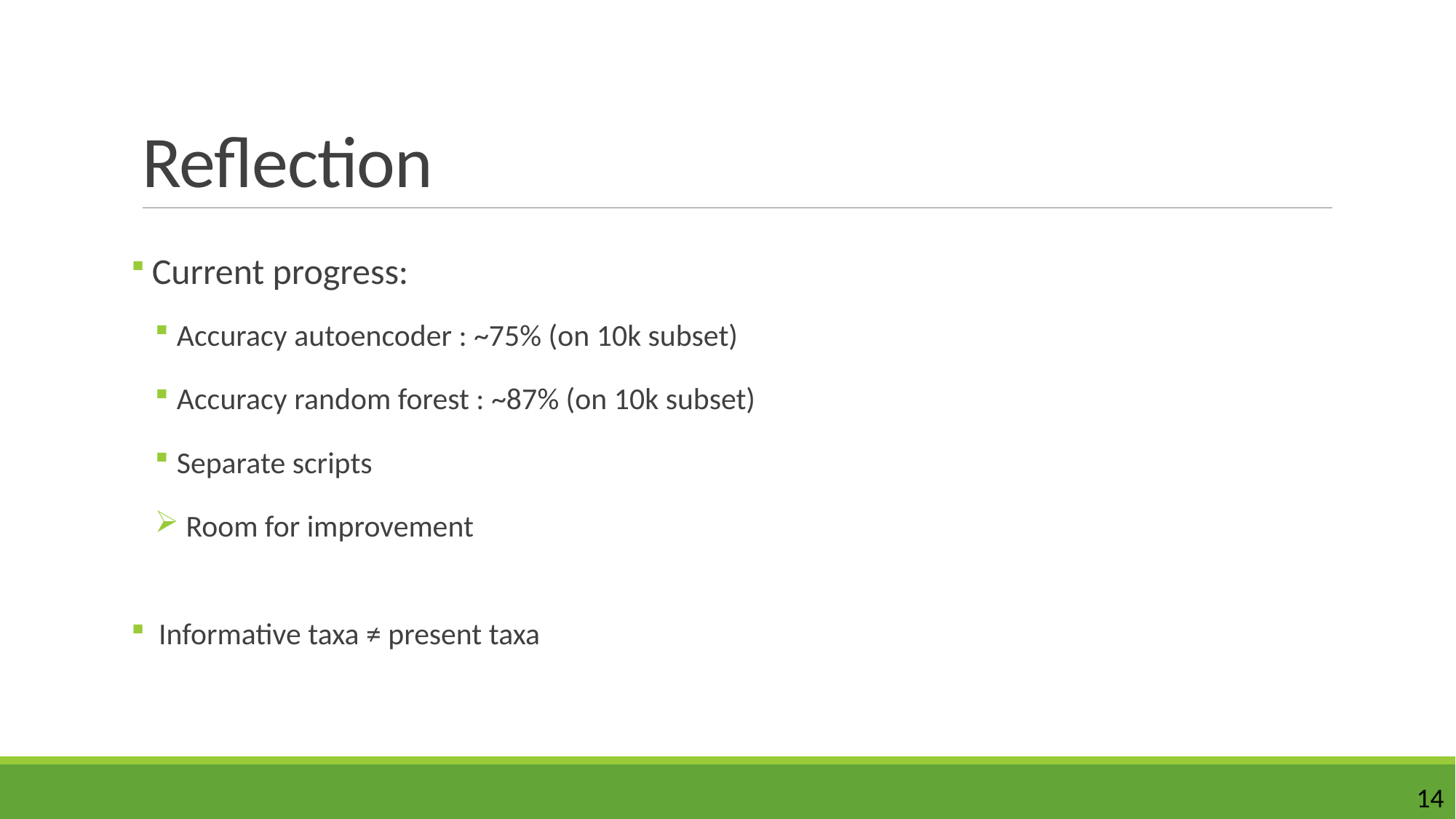

# Reflection
 Current progress:
Accuracy autoencoder : ~75% (on 10k subset)
Accuracy random forest : ~87% (on 10k subset)
Separate scripts
 Room for improvement

  Informative taxa ≠ present taxa
14